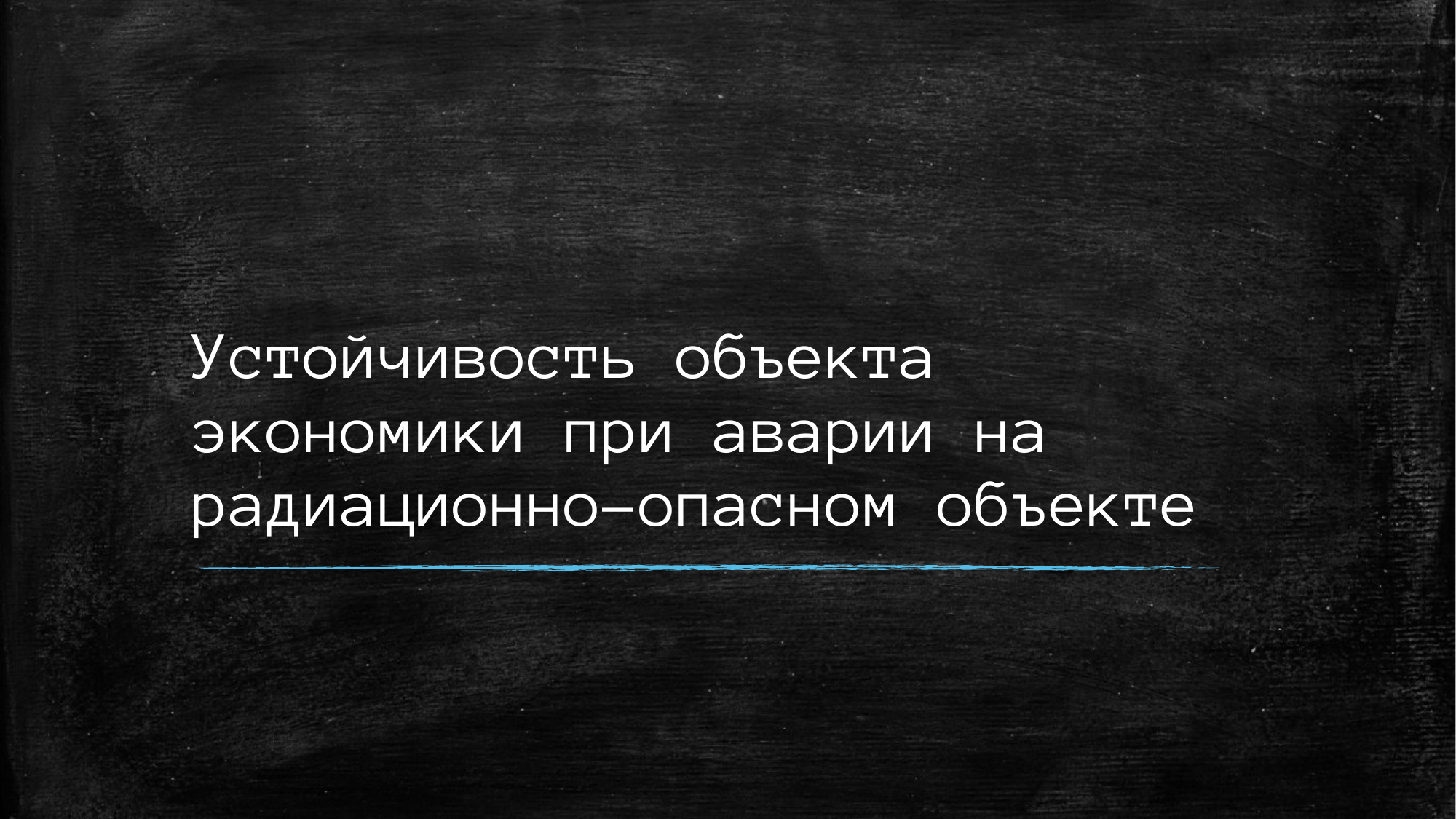

# Устойчивость объекта экономики при аварии на радиационно-опасном объекте